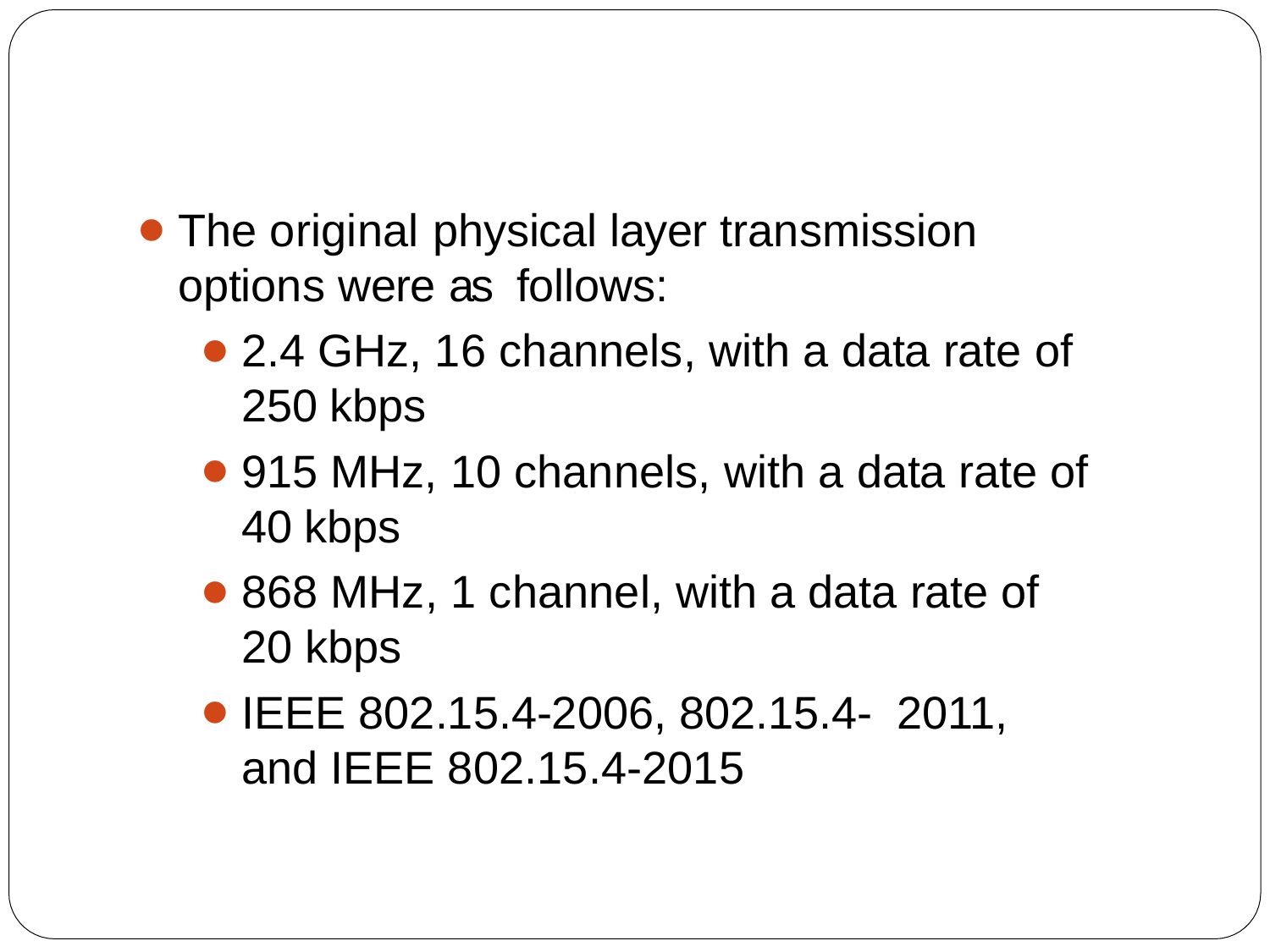

The original physical layer transmission options were as  follows:
2.4 GHz, 16 channels, with a data rate of 250 kbps
915 MHz, 10 channels, with a data rate of 40 kbps
868 MHz, 1 channel, with a data rate of 20 kbps
IEEE 802.15.4-2006, 802.15.4-  2011, and IEEE 802.15.4-2015